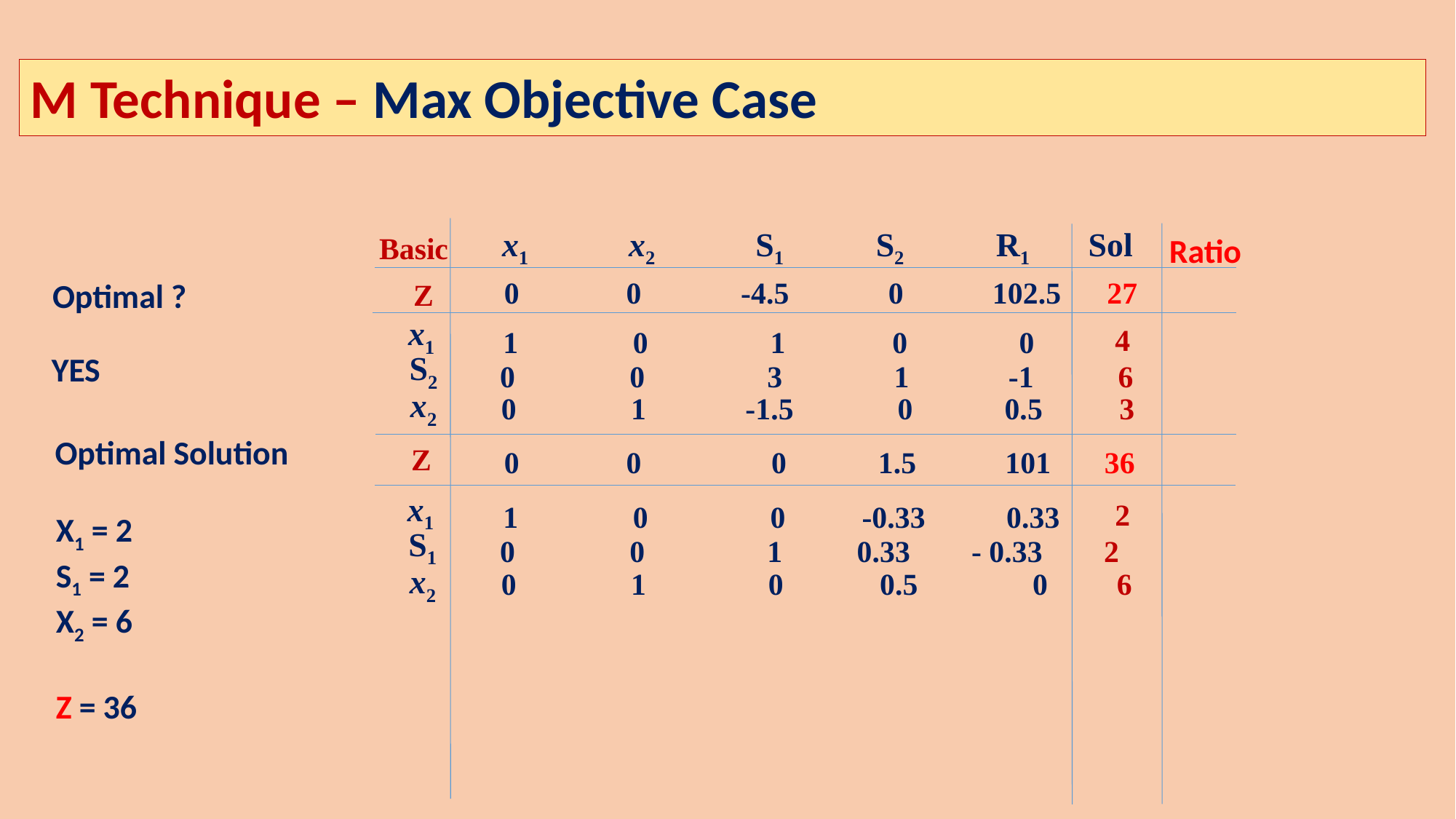

M Technique – Max Objective Case
    x1            x2            S1           S2           R1       Sol
Ratio
Basic
  0              0             -4.5             0            102.5      27
Optimal ?
Z
 x1
   1               0                1              0               0
 4
 S2
YES
0               0                3               1             -1           6
 x2
  0               1             -1.5              0            0.5          3
Optimal Solution
  0              0                 0            1.5            101       36
Z
 x1
   1               0                0          -0.33           0.33
 2
X1 = 2
S1 = 2
X2 = 6

Z = 36
 S1
0               0                1                 0.33        - 0.33        2
 x2
  0               1                0             0.5               0         6